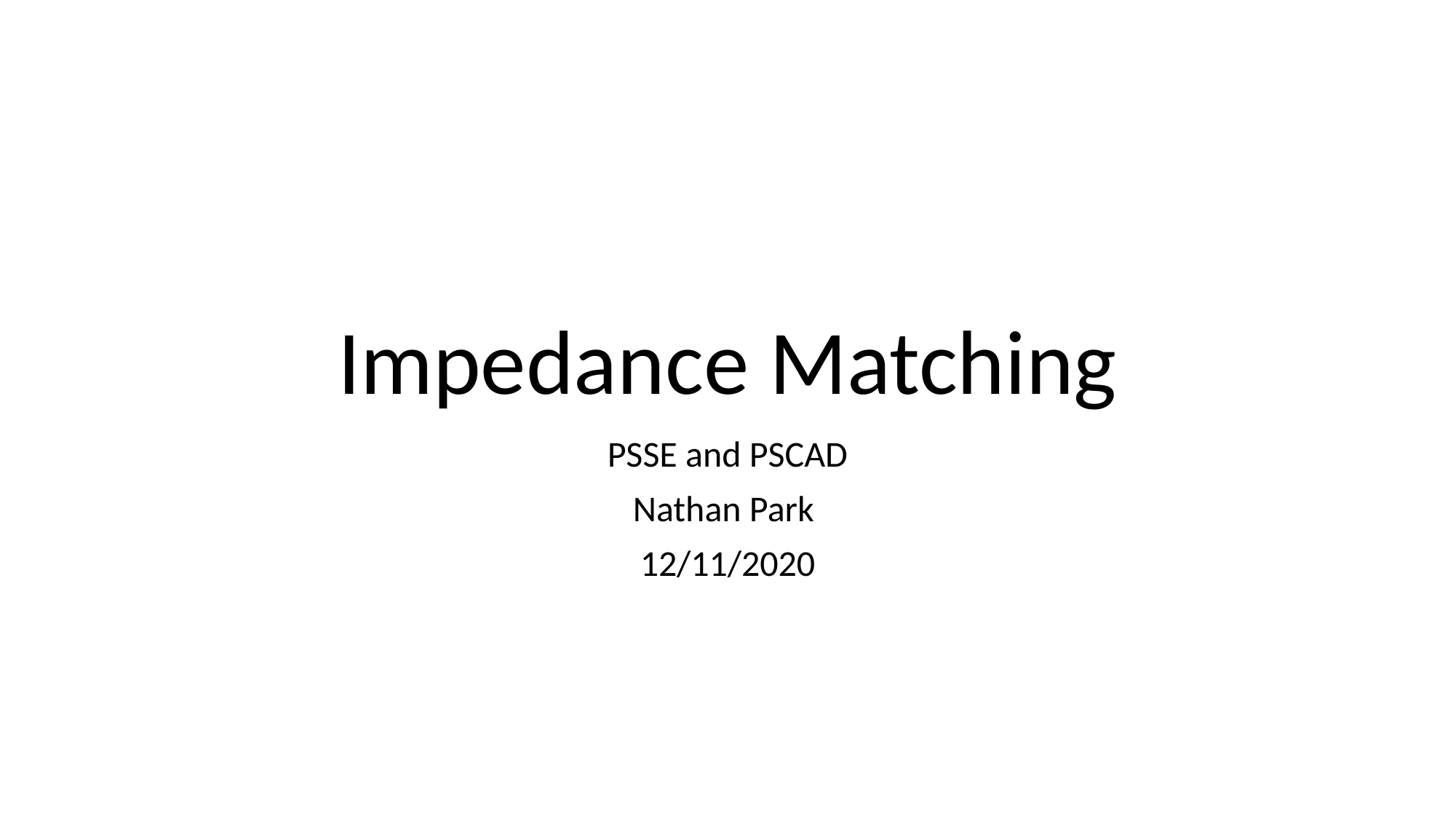

# Impedance Matching
PSSE and PSCAD
Nathan Park
12/11/2020